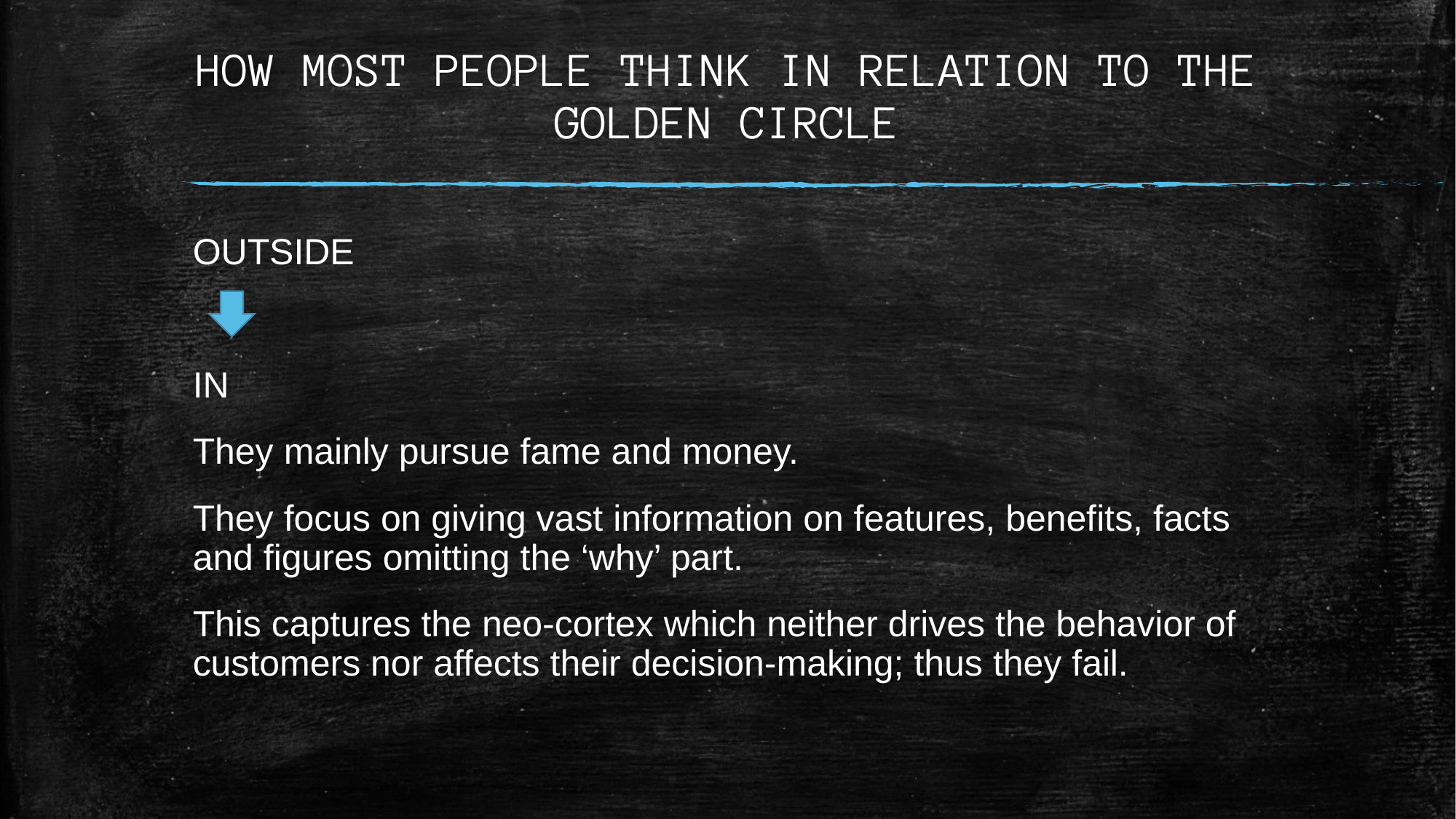

# HOW MOST PEOPLE THINK IN RELATION TO THE GOLDEN CIRCLE
OUTSIDE

IN
They mainly pursue fame and money.
They focus on giving vast information on features, benefits, facts and figures omitting the ‘why’ part.
This captures the neo-cortex which neither drives the behavior of customers nor affects their decision-making; thus they fail.